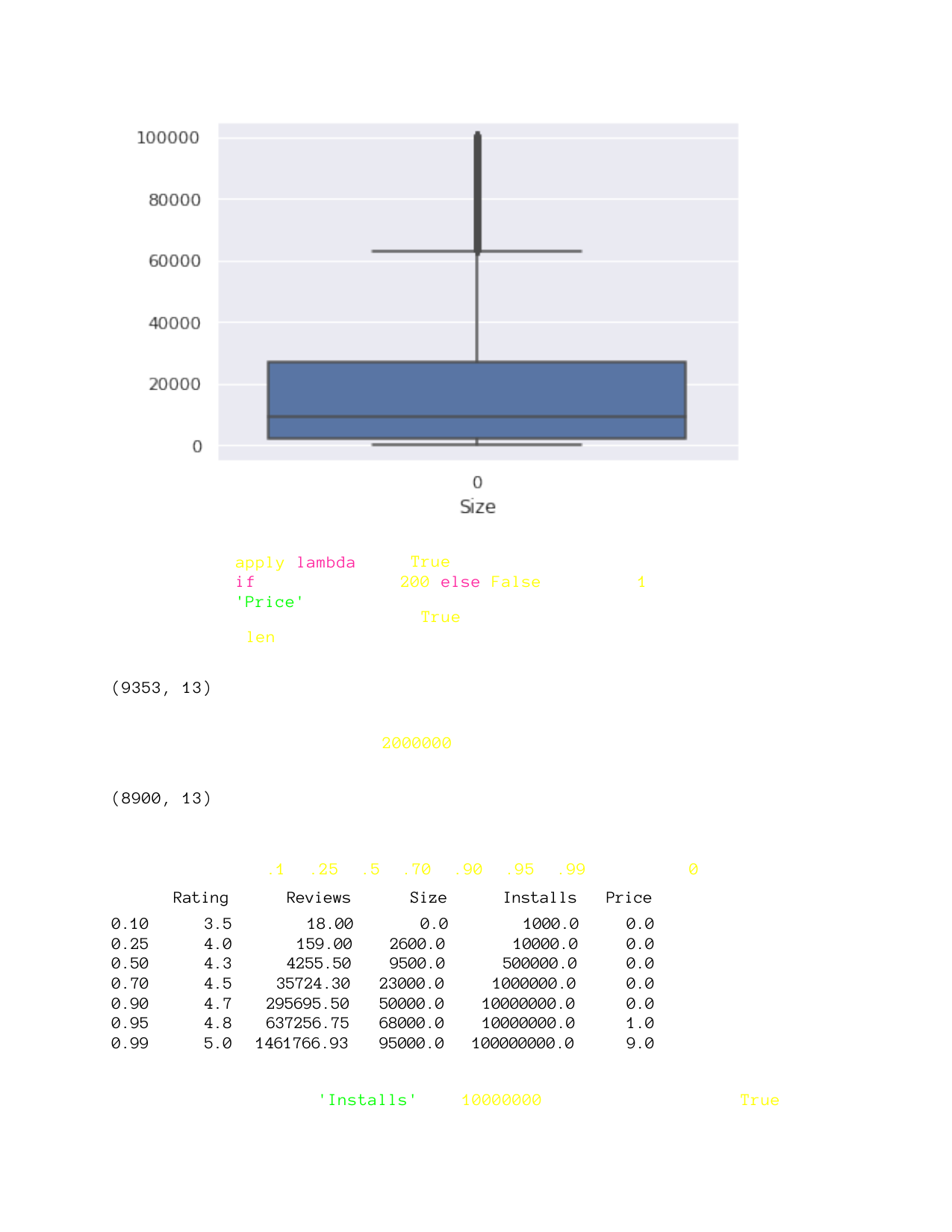

True
200 else False

True
apply lambda if	'Price'

len
1
(9353, 13)

2000000

(8900, 13)
.1	.25	.5	.70	.90	.95	.99
0
|  | Rating | Reviews | Size | Installs | Price |
| --- | --- | --- | --- | --- | --- |
| 0.10 | 3.5 | 18.00 | 0.0 | 1000.0 | 0.0 |
| 0.25 | 4.0 | 159.00 | 2600.0 | 10000.0 | 0.0 |
| 0.50 | 4.3 | 4255.50 | 9500.0 | 500000.0 | 0.0 |
| 0.70 | 4.5 | 35724.30 | 23000.0 | 1000000.0 | 0.0 |
| 0.90 | 4.7 | 295695.50 | 50000.0 | 10000000.0 | 0.0 |
| 0.95 | 4.8 | 637256.75 | 68000.0 | 10000000.0 | 1.0 |
| 0.99 | 5.0 | 1461766.93 | 95000.0 | 100000000.0 | 9.0 |
'Installs'
10000000
True